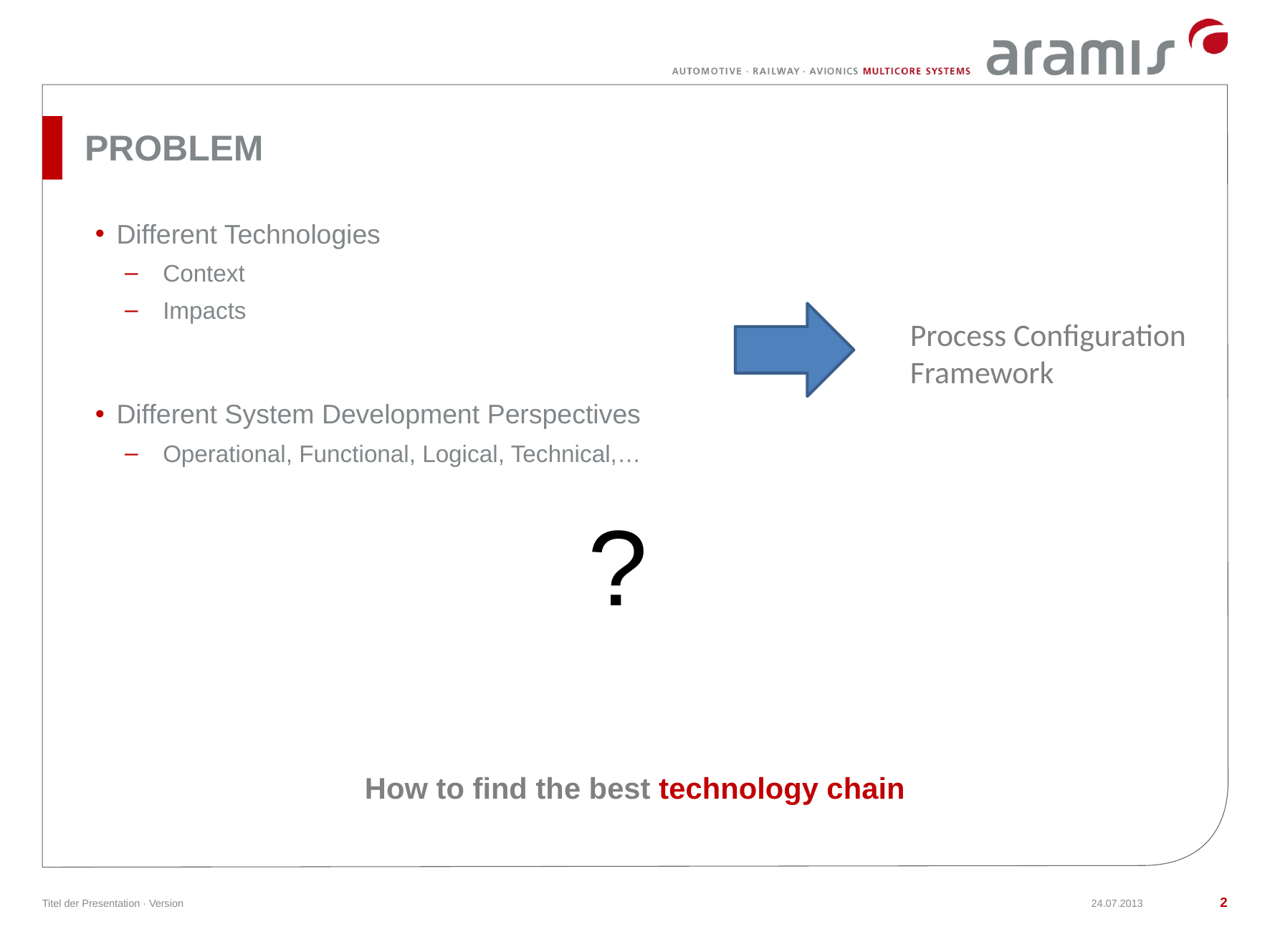

# Problem
Different Technologies
Context
Impacts

Different System Development Perspectives
Operational, Functional, Logical, Technical,…

How to find the best technology chain

Process Configuration
Framework
?
2
Titel der Presentation · Version
24.07.2013